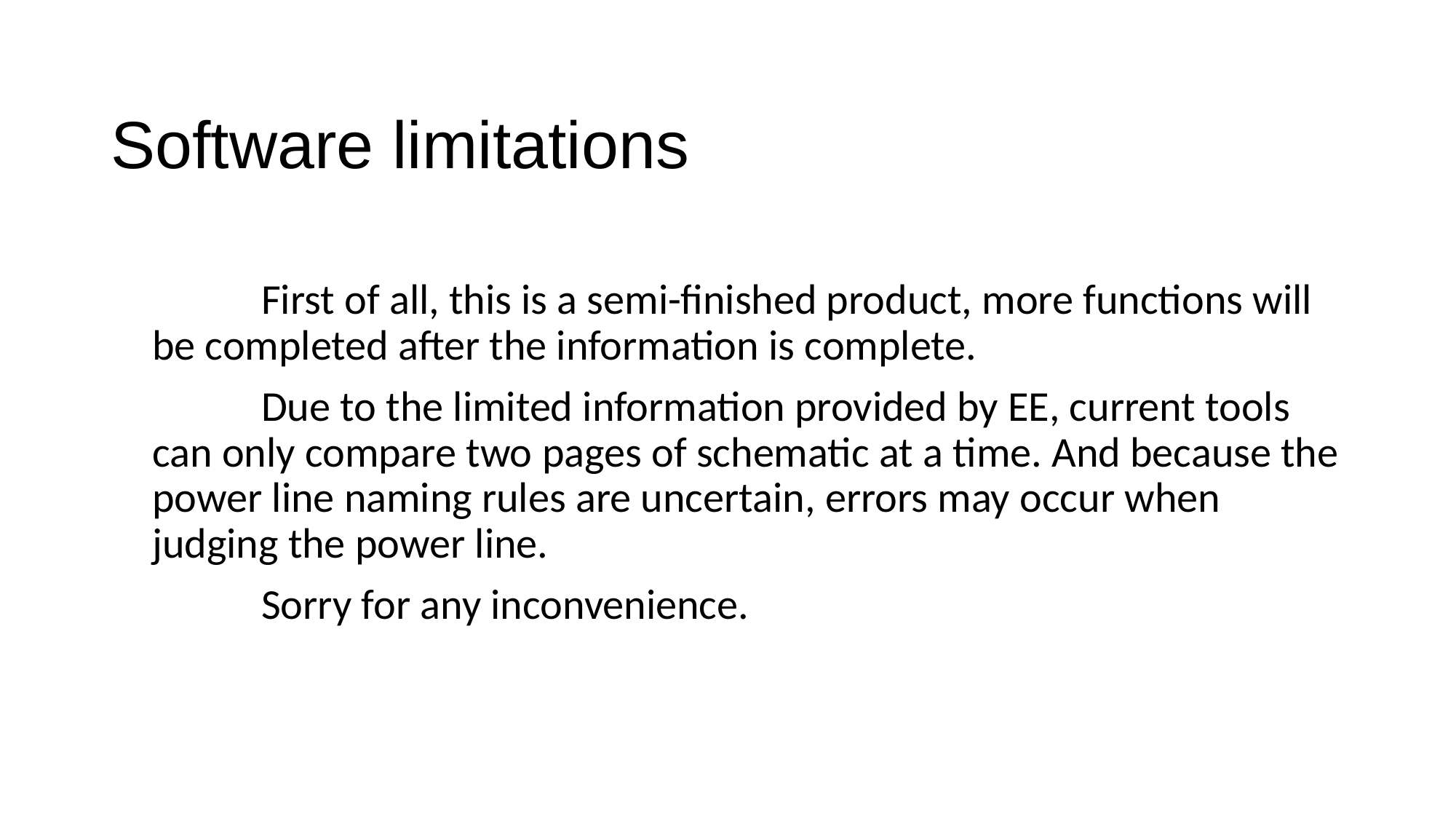

# Software limitations
	First of all, this is a semi-finished product, more functions will be completed after the information is complete.
	Due to the limited information provided by EE, current tools can only compare two pages of schematic at a time. And because the power line naming rules are uncertain, errors may occur when judging the power line.
	Sorry for any inconvenience.